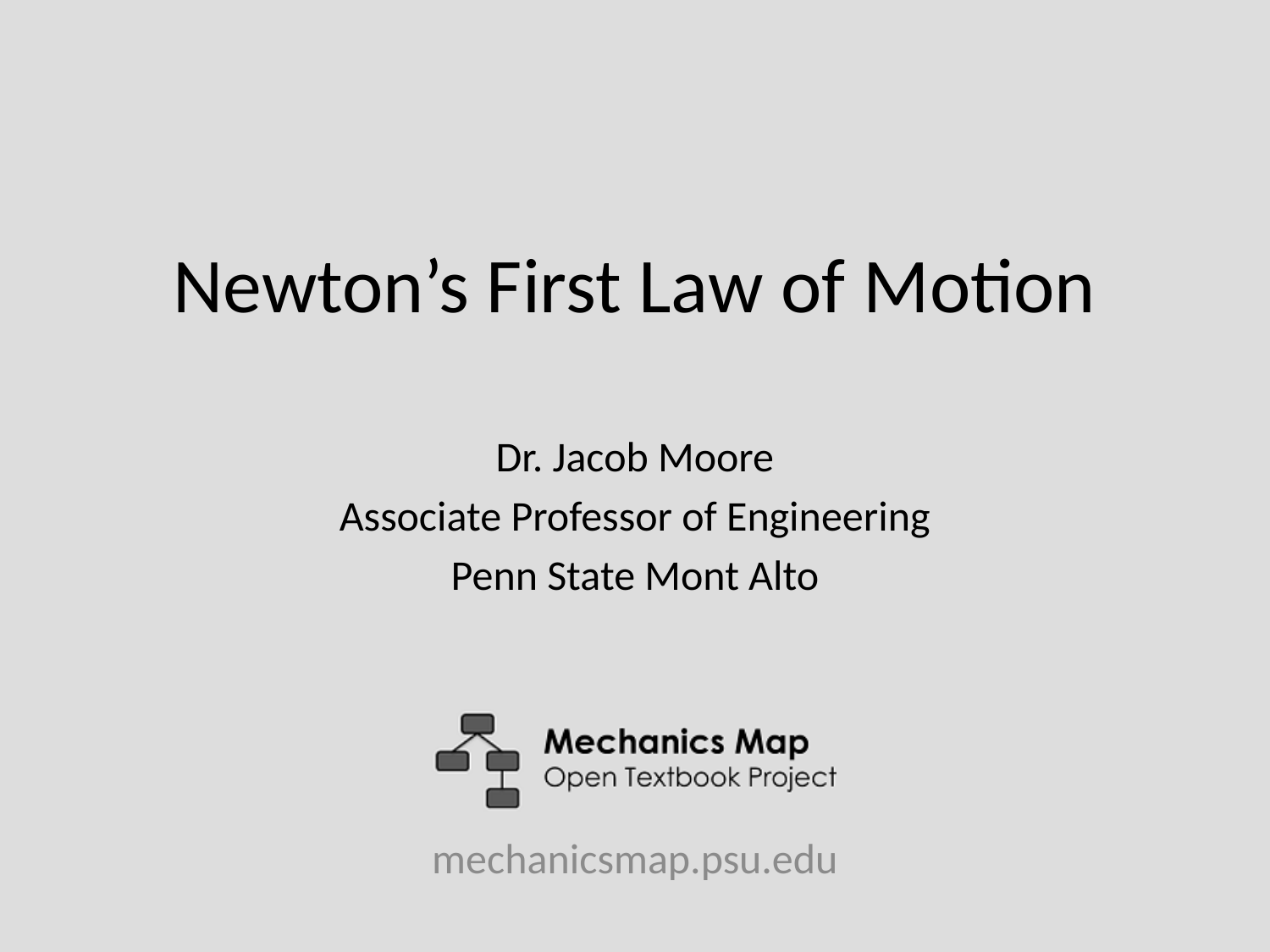

# Newton’s First Law of Motion
Dr. Jacob Moore
Associate Professor of Engineering
Penn State Mont Alto